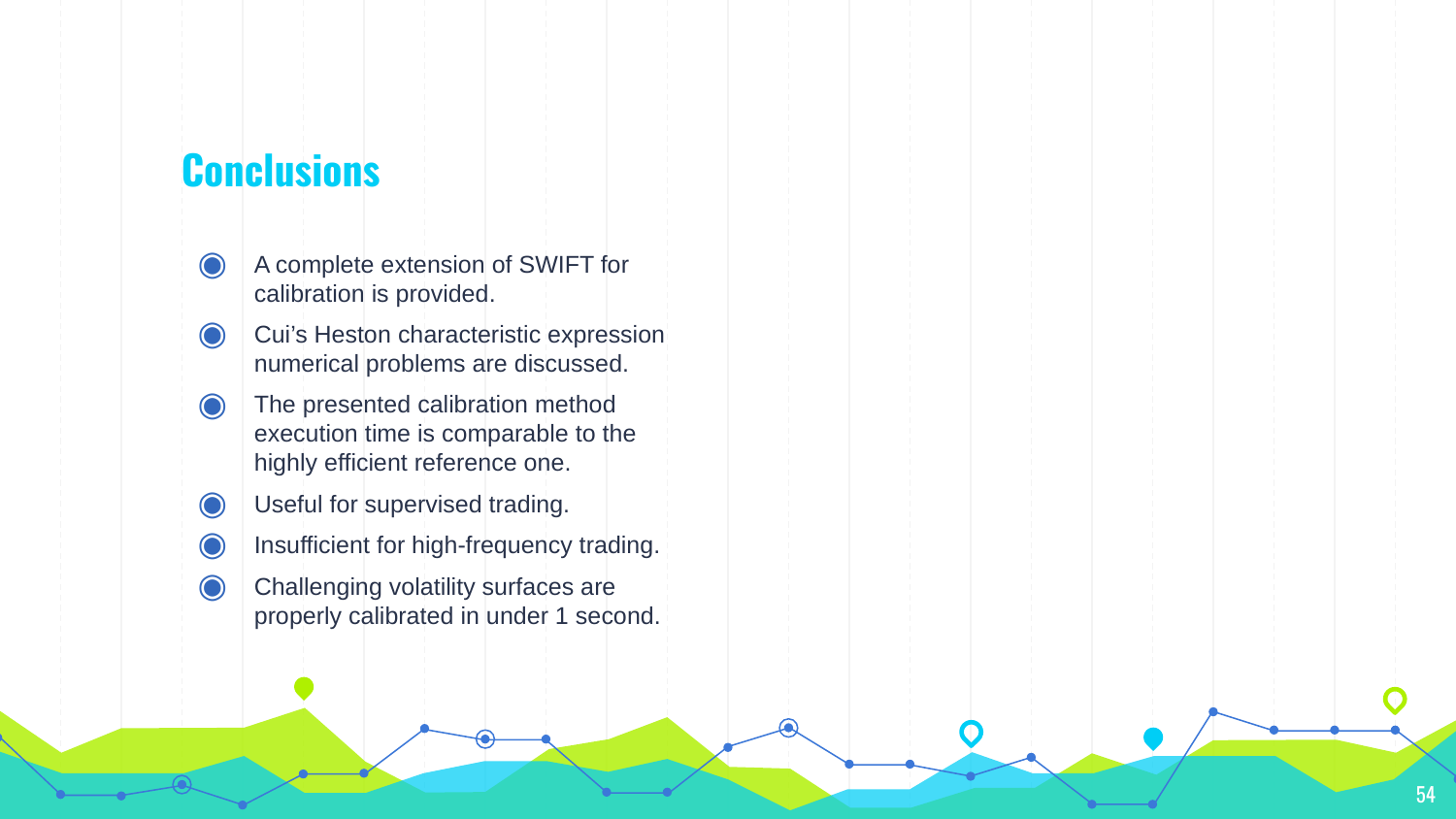

Conclusions

A complete extension of SWIFT for calibration is provided.
Cui’s Heston characteristic expression numerical problems are discussed.
The presented calibration method execution time is comparable to the highly efficient reference one.
Useful for supervised trading.
Insufficient for high-frequency trading.
Challenging volatility surfaces are properly calibrated in under 1 second.

54